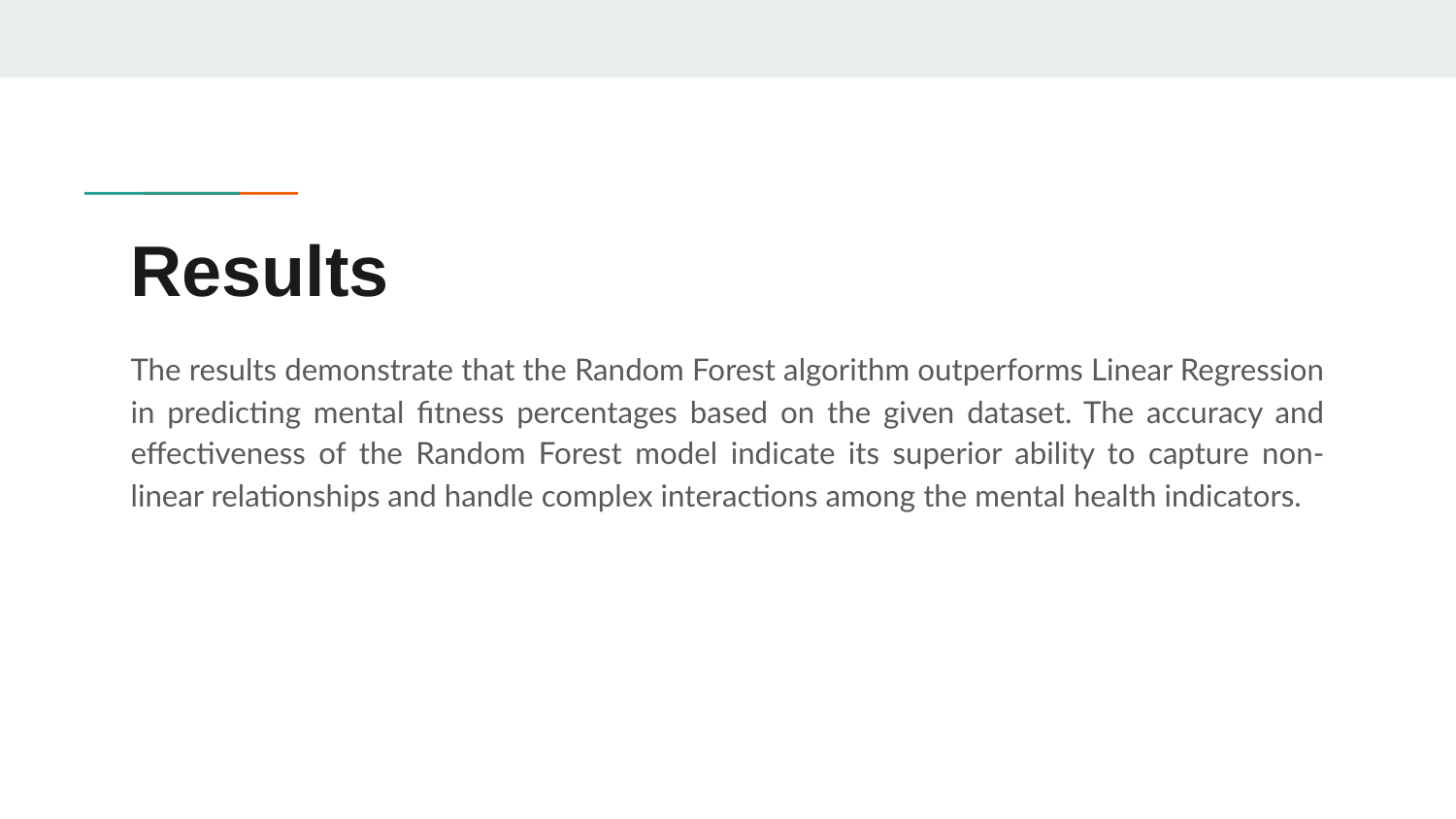

# Results
The results demonstrate that the Random Forest algorithm outperforms Linear Regression in predicting mental fitness percentages based on the given dataset. The accuracy and effectiveness of the Random Forest model indicate its superior ability to capture non-linear relationships and handle complex interactions among the mental health indicators.